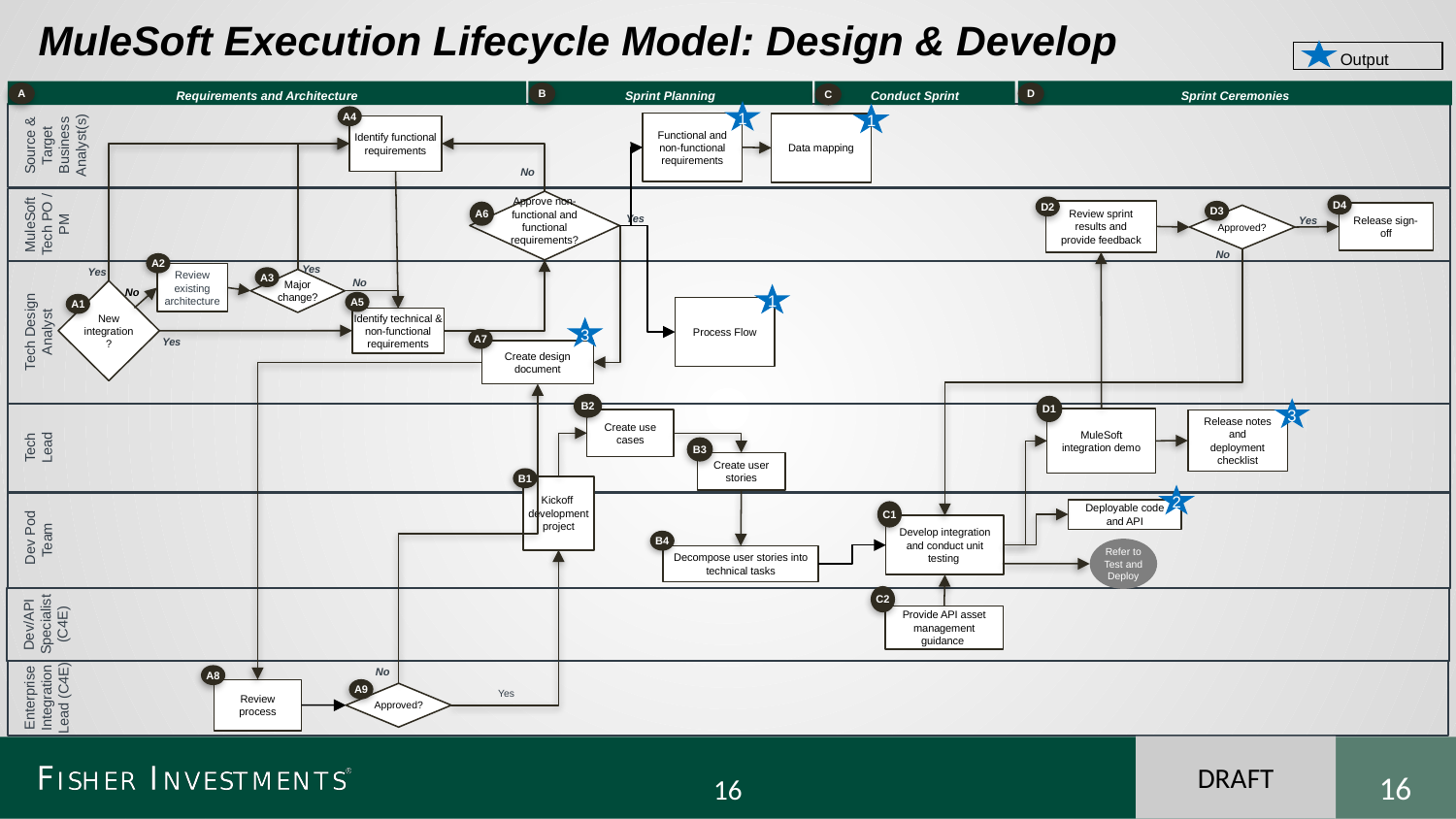

Source & Target Business Analyst(s)
MuleSoft Tech PO / PM
Tech Design Analyst
Tech Lead
 Dev Pod Team
Dev/API Specialist (C4E)
Enterprise Integration Lead (C4E)
MuleSoft Execution Lifecycle Model: Design & Develop

       Output
Sprint Ceremonies
Conduct Sprint
Sprint Planning
Requirements and Architecture
A
B
D
C
1
1
A4
Functional and non-functional requirements
Data mapping
Identify functional requirements
No
Approve non-functional and functional requirements?
D4
D2
D3
Review sprint results and provide feedback
A6
Release sign-off
Yes
Approved?
Yes
No
A2
Yes
Yes
Review existing architecture
A3
No
Major change?
No
New integration?
1
A5
A1
Process Flow
Identify technical & non-functional requirements
3
Yes
A7
Create design document
B2
D1
3
MuleSoft integration demo
Create use cases
Release notes and deployment checklist
B3
Create user stories
B1
Kickoff  development project
2
Deployable code and API
C1
Develop integration and conduct unit testing
B4
Refer to Test and Deploy
Decompose user stories into technical tasks
C2
Provide API asset management guidance
No
A8
A9
Review process
Yes
Approved?
DRAFT
16